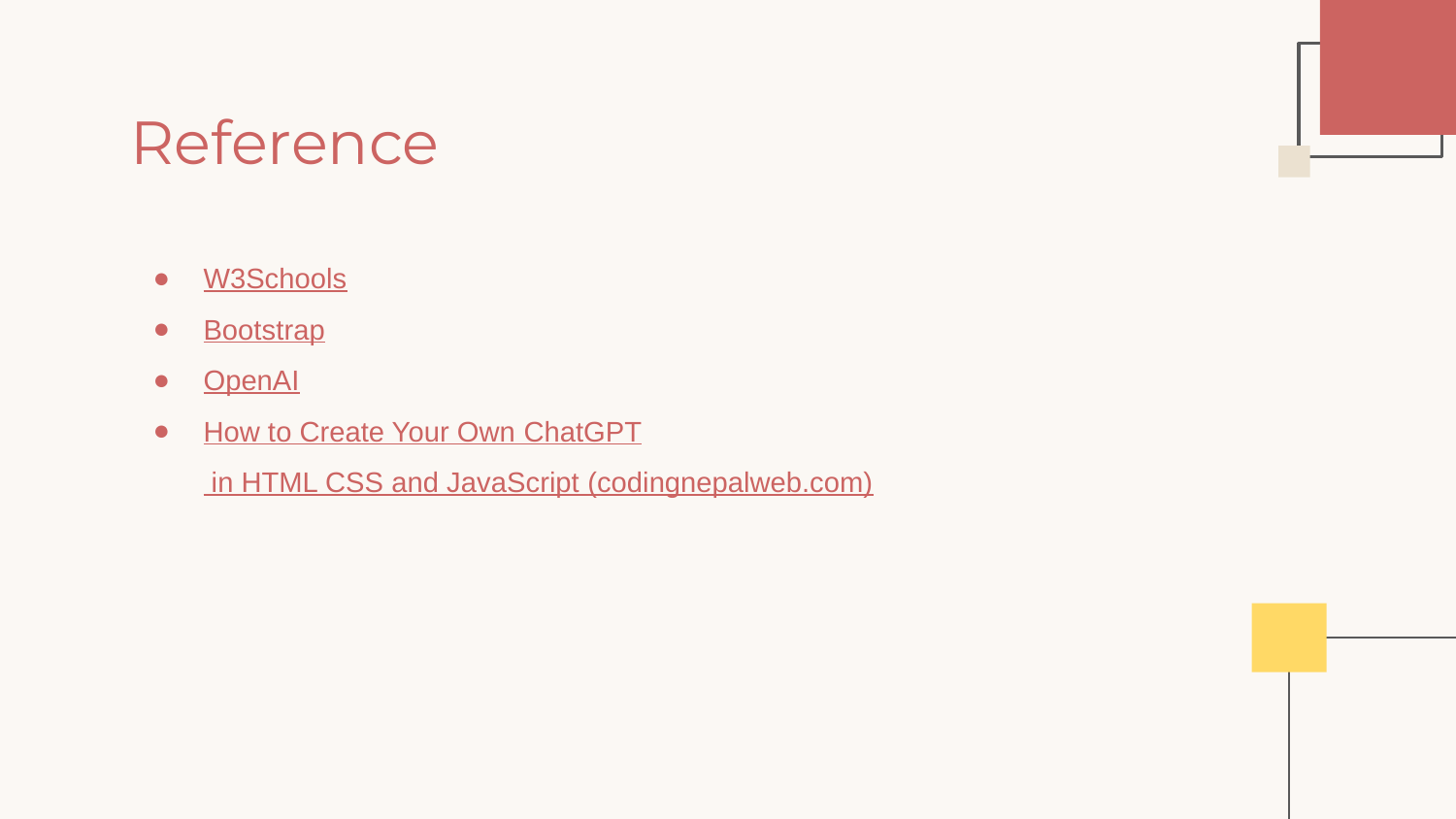

# Reference
W3Schools
Bootstrap
OpenAI
How to Create Your Own ChatGPT in HTML CSS and JavaScript (codingnepalweb.com)